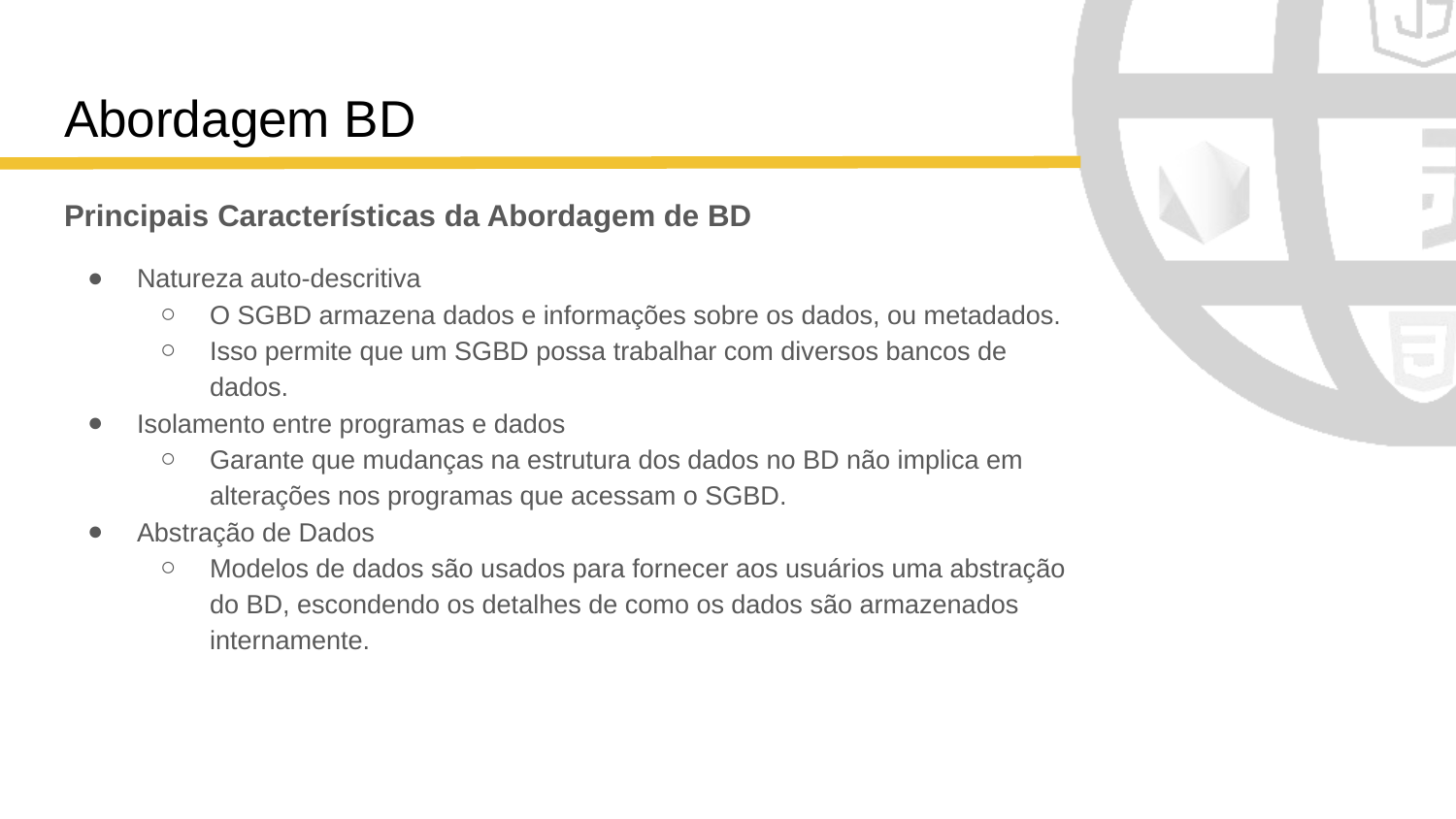

# Abordagem BD
Principais Características da Abordagem de BD
Natureza auto-descritiva
O SGBD armazena dados e informações sobre os dados, ou metadados.
Isso permite que um SGBD possa trabalhar com diversos bancos de dados.
Isolamento entre programas e dados
Garante que mudanças na estrutura dos dados no BD não implica em alterações nos programas que acessam o SGBD.
Abstração de Dados
Modelos de dados são usados para fornecer aos usuários uma abstração do BD, escondendo os detalhes de como os dados são armazenados internamente.